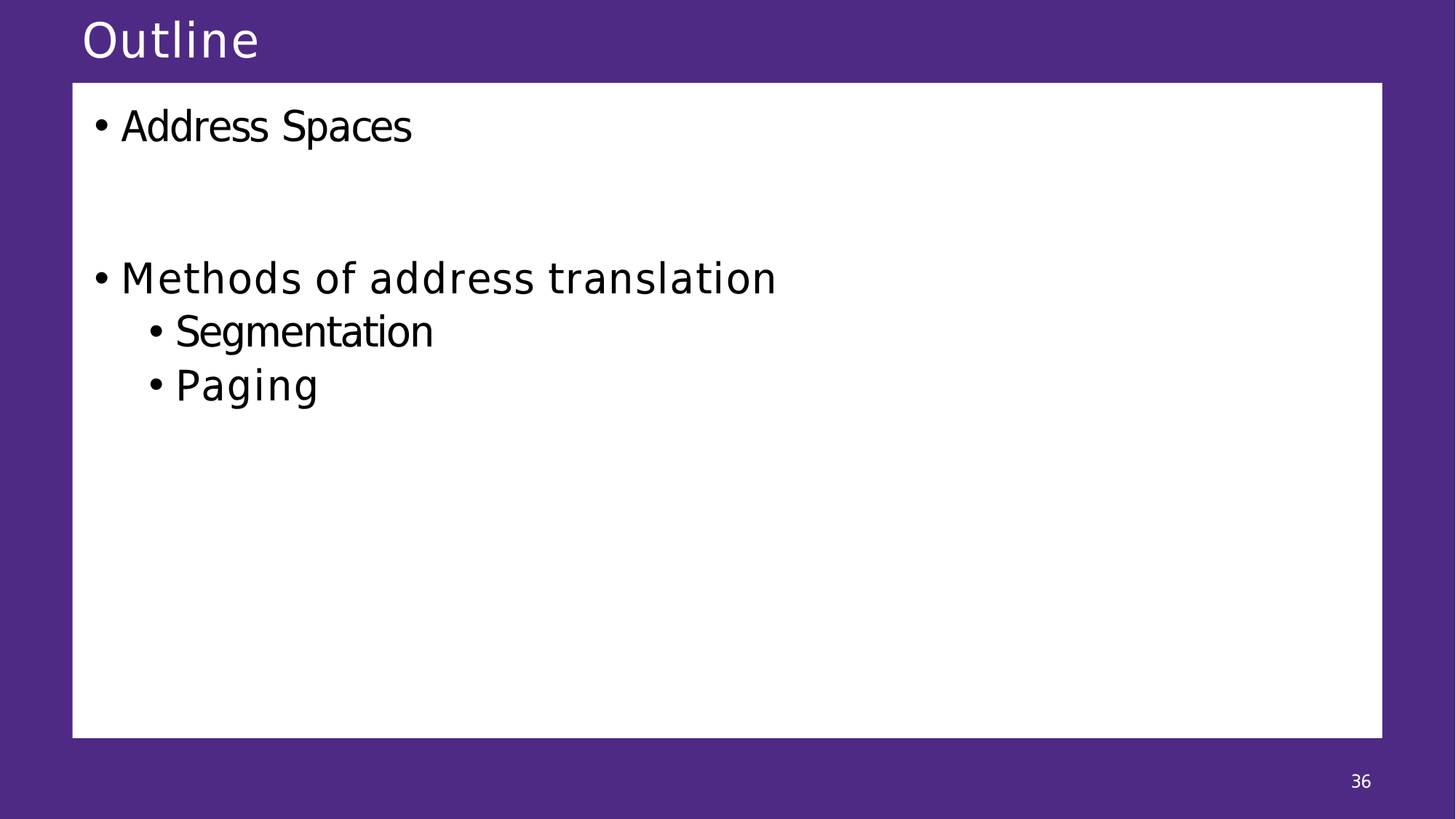

# Outline
Address Spaces

Methods of address translation
Segmentation
Paging
36